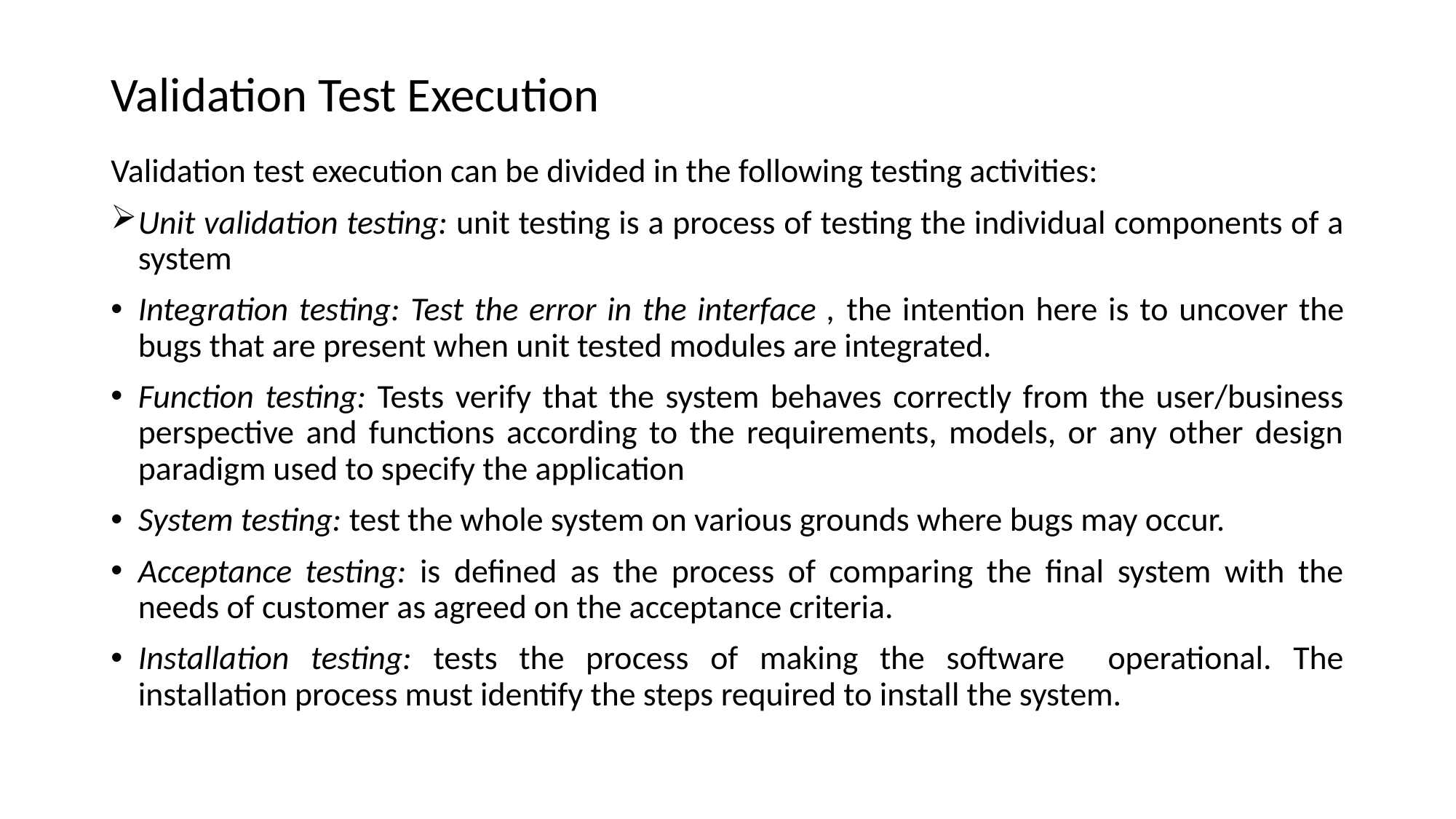

# Validation Test Execution
Validation test execution can be divided in the following testing activities:
Unit validation testing: unit testing is a process of testing the individual components of a system
Integration testing: Test the error in the interface , the intention here is to uncover the bugs that are present when unit tested modules are integrated.
Function testing: Tests verify that the system behaves correctly from the user/business perspective and functions according to the requirements, models, or any other design paradigm used to specify the application
System testing: test the whole system on various grounds where bugs may occur.
Acceptance testing: is defined as the process of comparing the final system with the needs of customer as agreed on the acceptance criteria.
Installation testing: tests the process of making the software  operational. The installation process must identify the steps required to install the system.